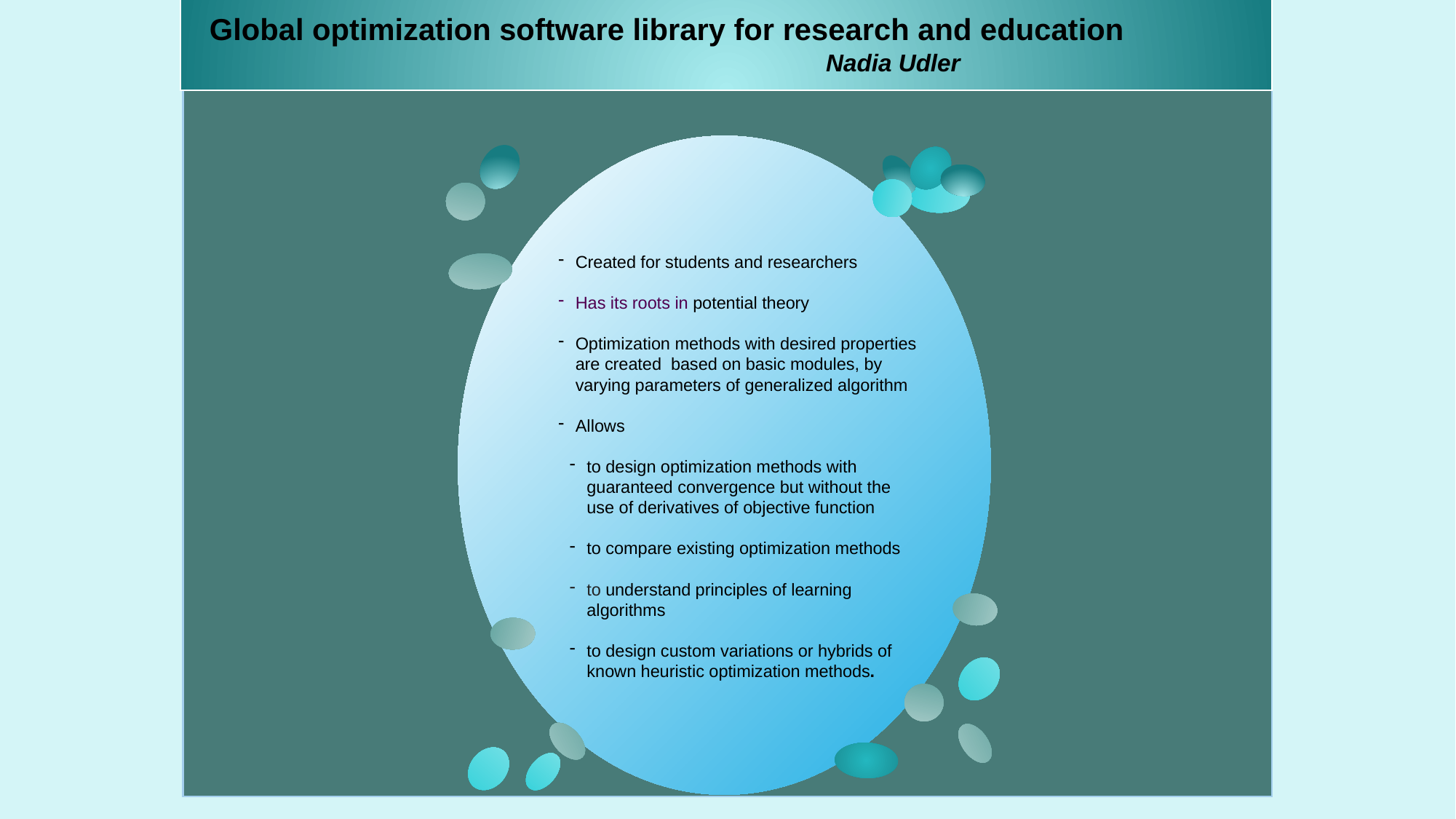

Global optimization software library for research and education	                                                            Nadia Udler

Created for students and researchers

Has its roots in potential theory

Optimization methods with desired properties are created  based on basic modules, by varying parameters of generalized algorithm

Allows

to design optimization methods with guaranteed convergence but without the use of derivatives of objective function

to compare existing optimization methods

to understand principles of learning algorithms

to design custom variations or hybrids of known heuristic optimization methods.